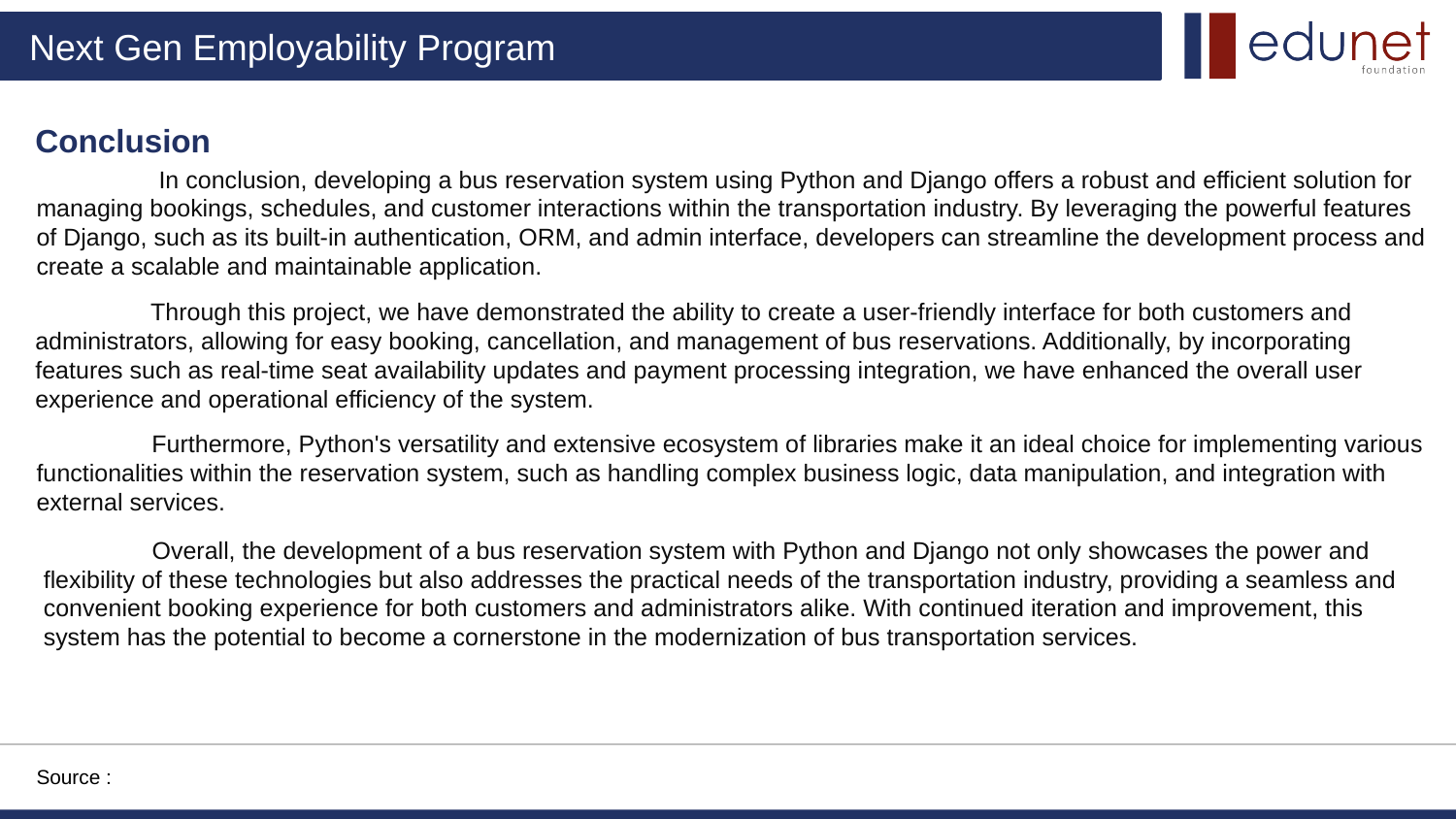

Conclusion
                  In conclusion, developing a bus reservation system using Python and Django offers a robust and efficient solution for managing bookings, schedules, and customer interactions within the transportation industry. By leveraging the powerful features of Django, such as its built-in authentication, ORM, and admin interface, developers can streamline the development process and create a scalable and maintainable application.
                 Through this project, we have demonstrated the ability to create a user-friendly interface for both customers and administrators, allowing for easy booking, cancellation, and management of bus reservations. Additionally, by incorporating features such as real-time seat availability updates and payment processing integration, we have enhanced the overall user experience and operational efficiency of the system.
                 Furthermore, Python's versatility and extensive ecosystem of libraries make it an ideal choice for implementing various functionalities within the reservation system, such as handling complex business logic, data manipulation, and integration with external services.
                Overall, the development of a bus reservation system with Python and Django not only showcases the power and flexibility of these technologies but also addresses the practical needs of the transportation industry, providing a seamless and convenient booking experience for both customers and administrators alike. With continued iteration and improvement, this system has the potential to become a cornerstone in the modernization of bus transportation services.
Source :